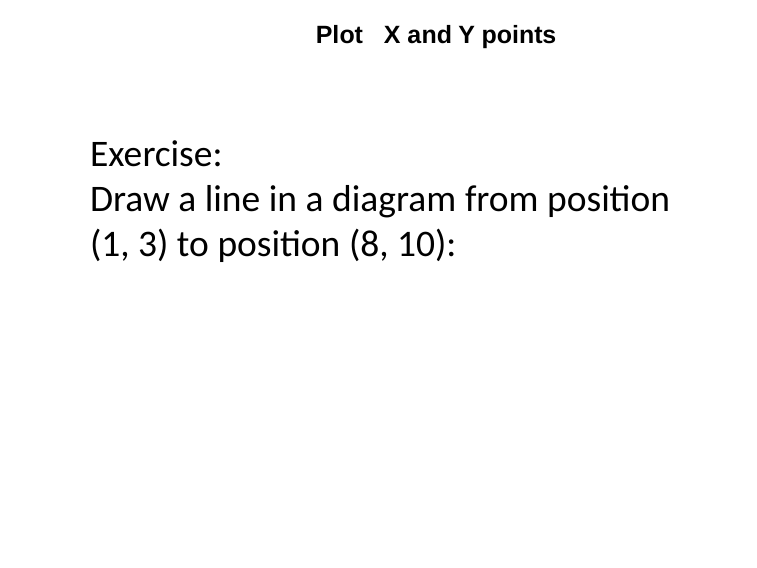

Plot   X and Y points
Exercise:
Draw a line in a diagram from position (1, 3) to position (8, 10):